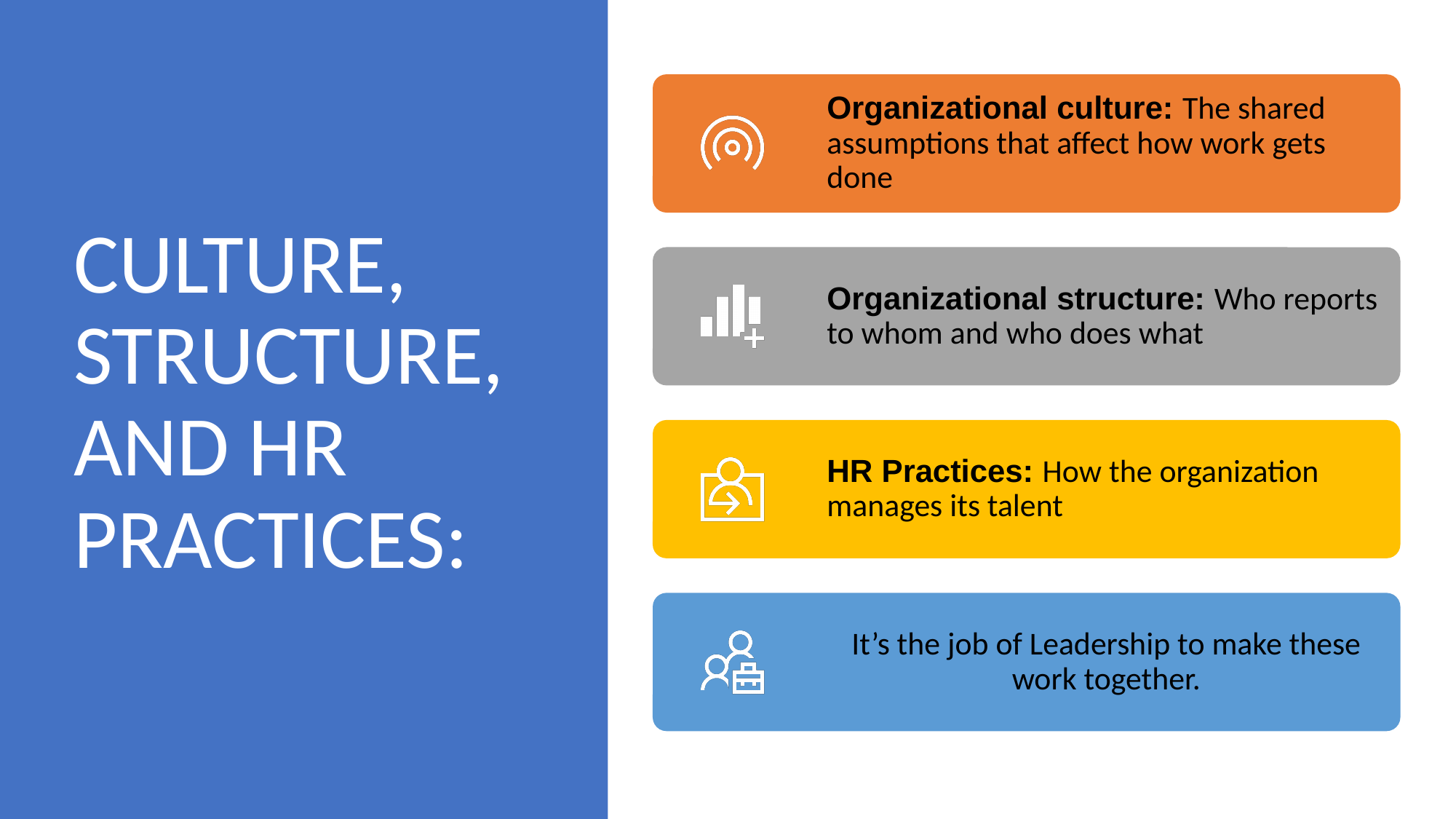

# CULTURE, STRUCTURE, AND HR PRACTICES:
Organizational culture: The shared assumptions that affect how work gets done
Organizational structure: Who reports to whom and who does what
HR Practices: How the organization manages its talent
It’s the job of Leadership to make these work together.